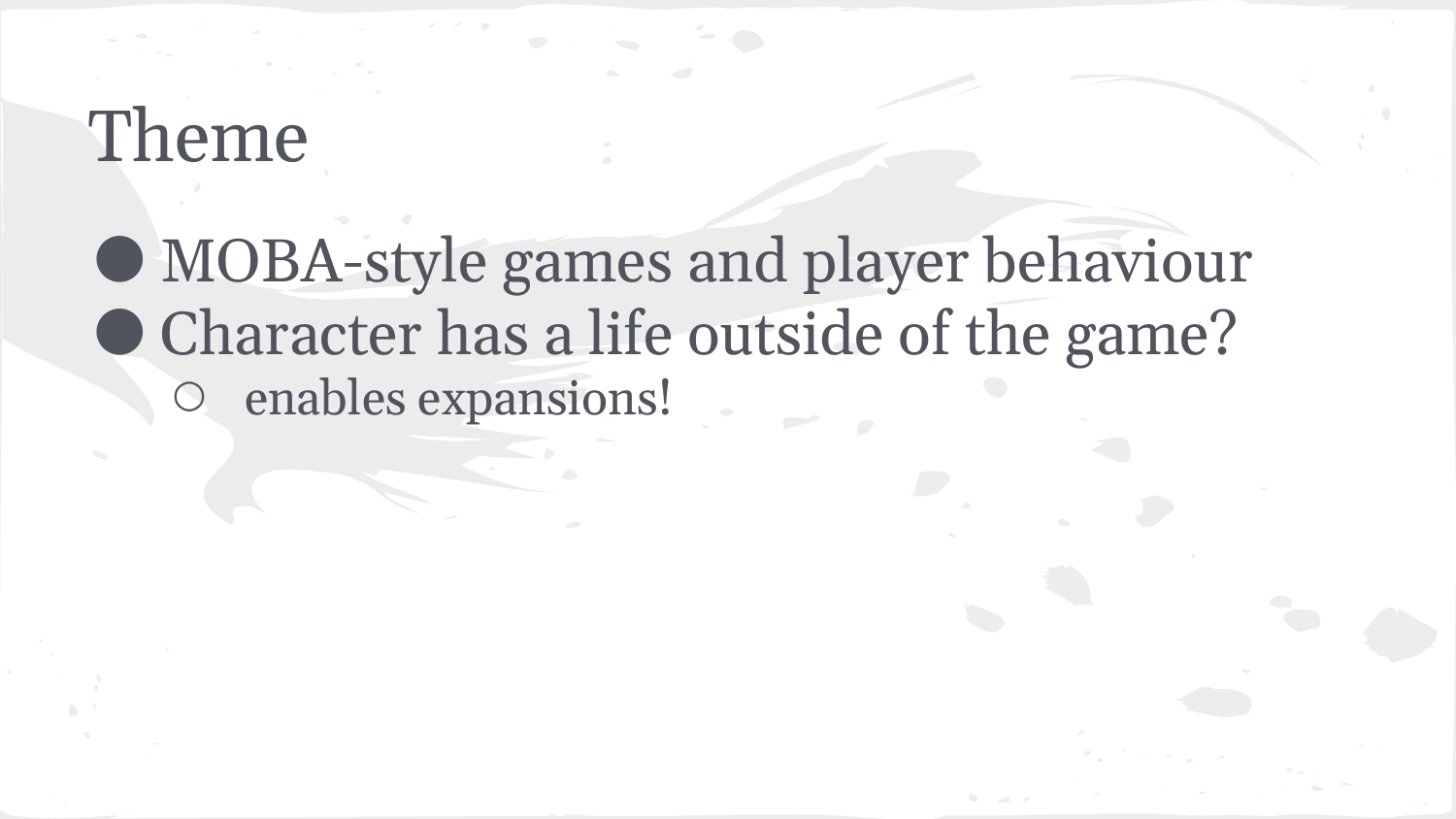

# Theme
MOBA-style games and player behaviour
Character has a life outside of the game?
 enables expansions!